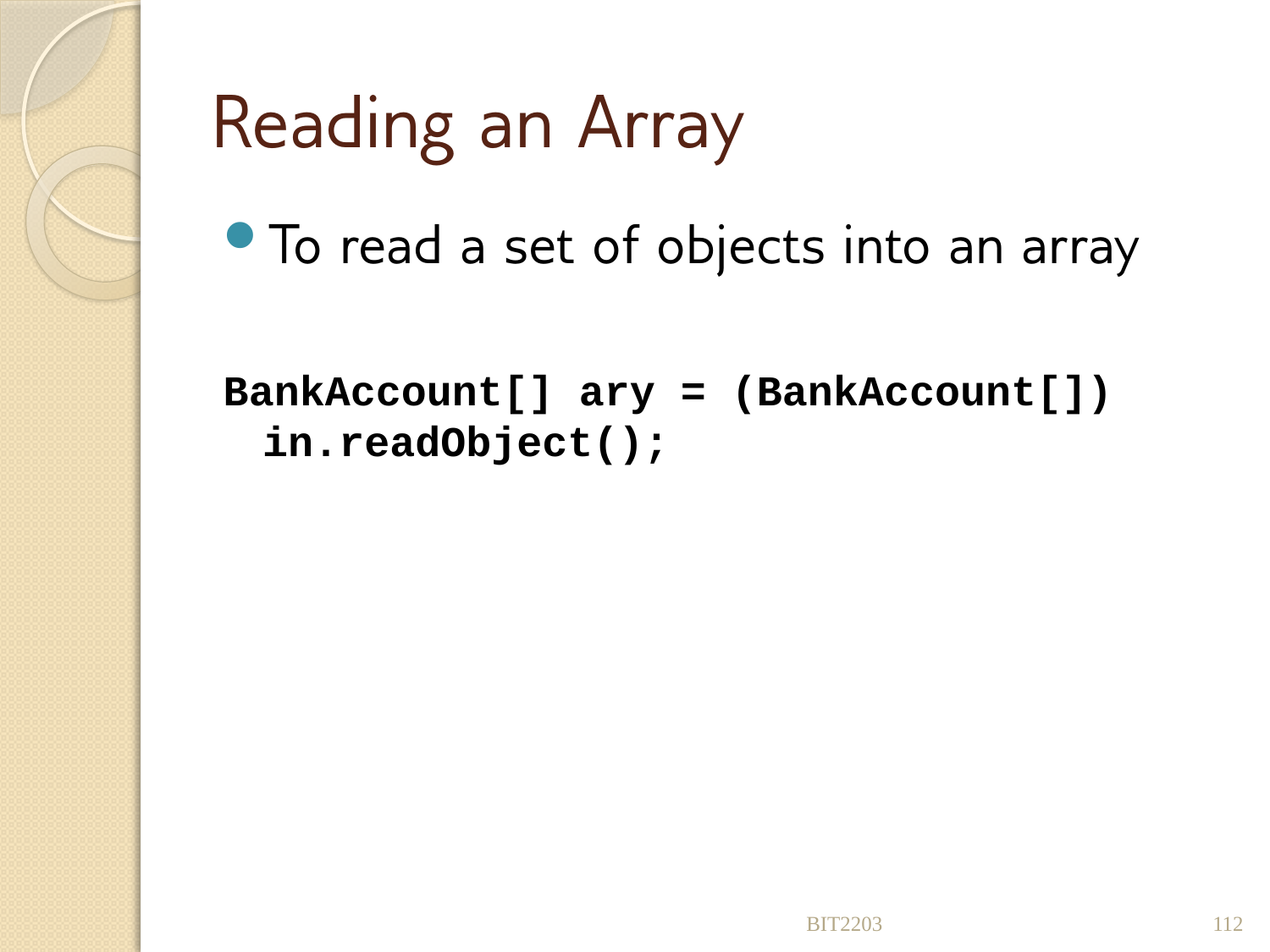

# Reading an Array
To read a set of objects into an array

BankAccount[] ary = (BankAccount[]) in.readObject();
BIT2203
112